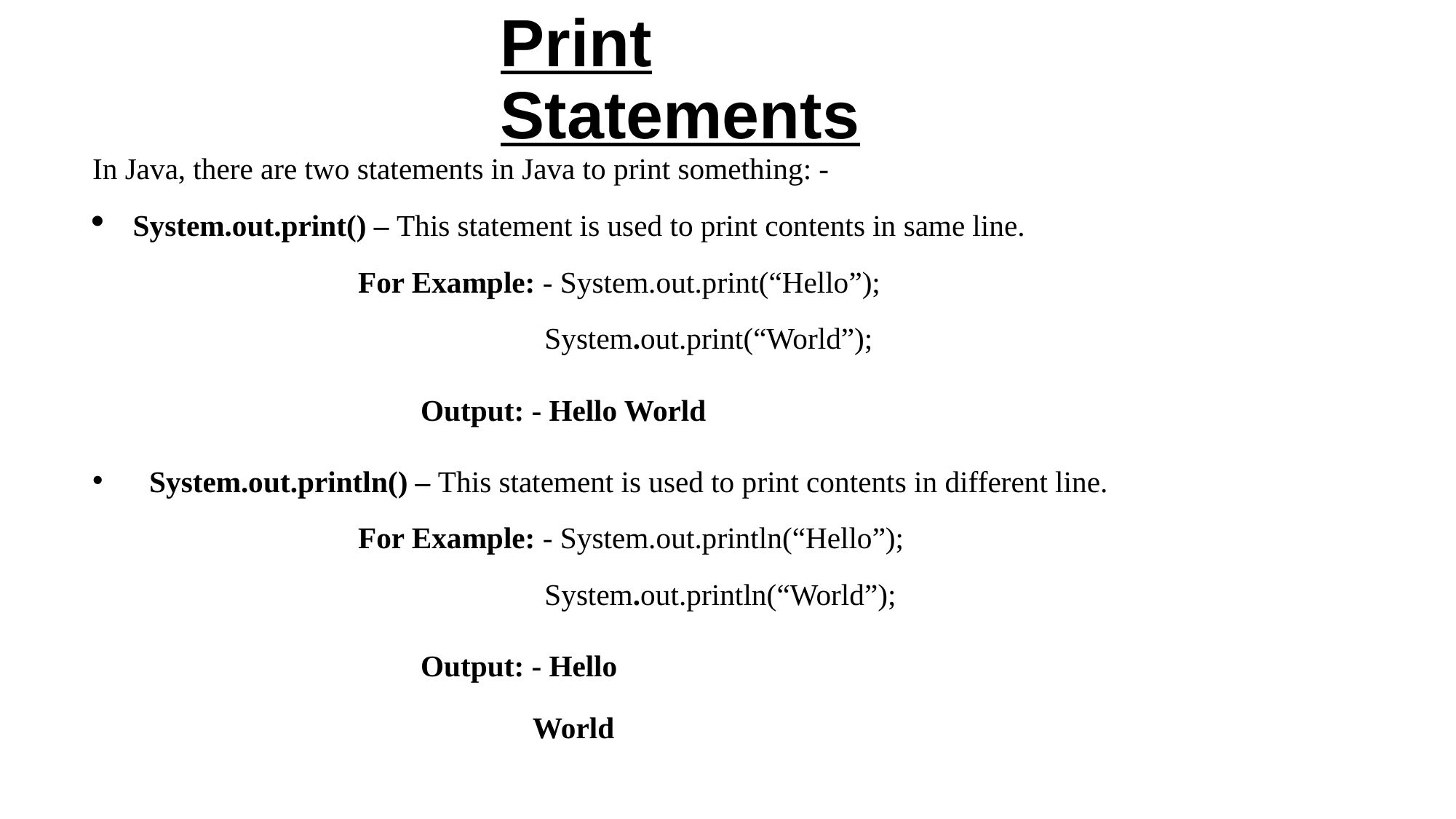

# Print Statements
In Java, there are two statements in Java to print something: -
System.out.print() – This statement is used to print contents in same line.
                                For Example: - System.out.print(“Hello”);
                                                         System.out.print(“World”);
                                            Output: - Hello World
    System.out.println() – This statement is used to print contents in different line.
                                For Example: - System.out.println(“Hello”);
                                                         System.out.println(“World”);
                                            Output: - Hello
                                                           World